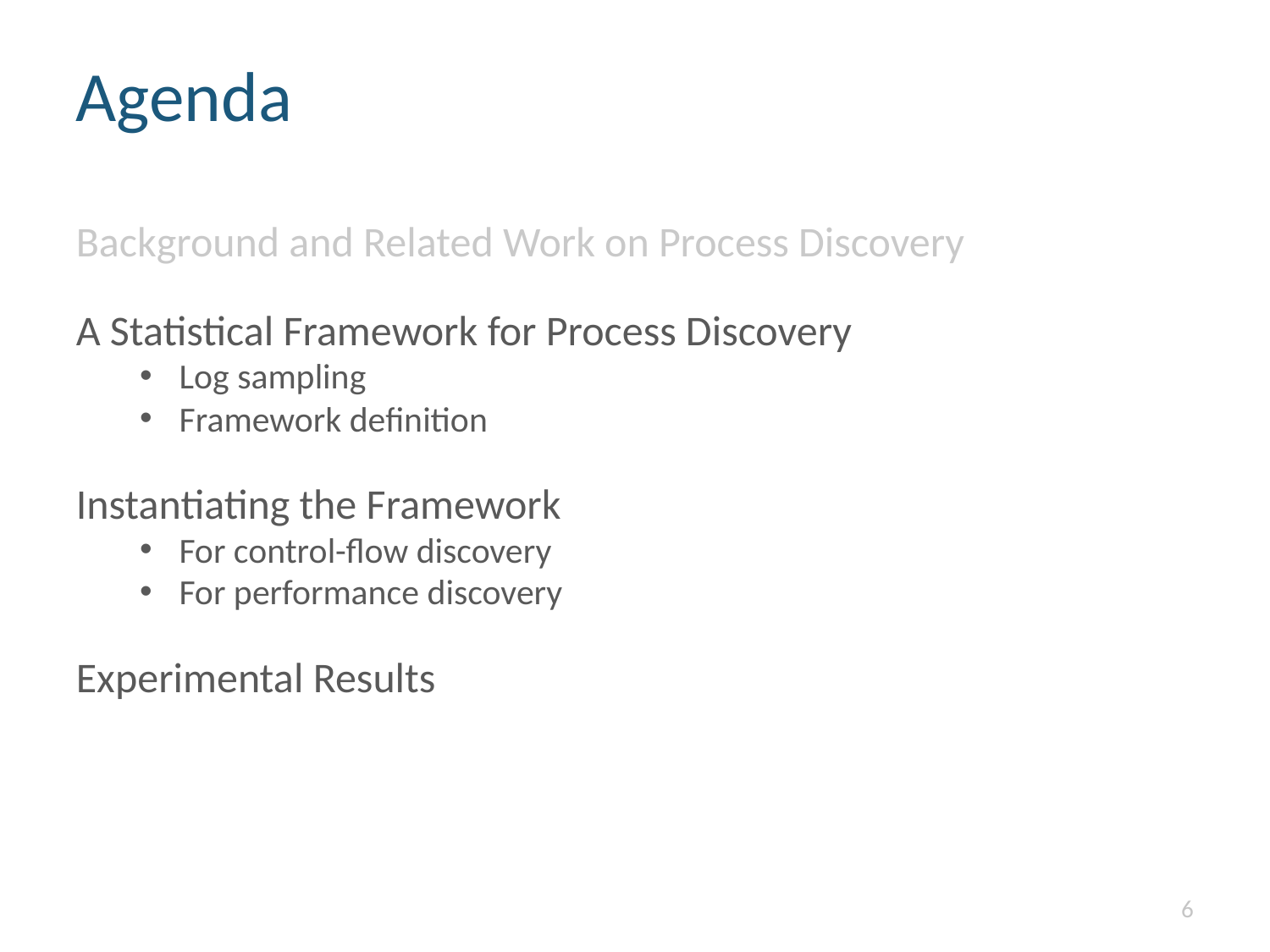

Agenda

Background and Related Work on Process Discovery

A Statistical Framework for Process Discovery
Log sampling
Framework definition

Instantiating the Framework
For control-flow discovery
For performance discovery

Experimental Results

6